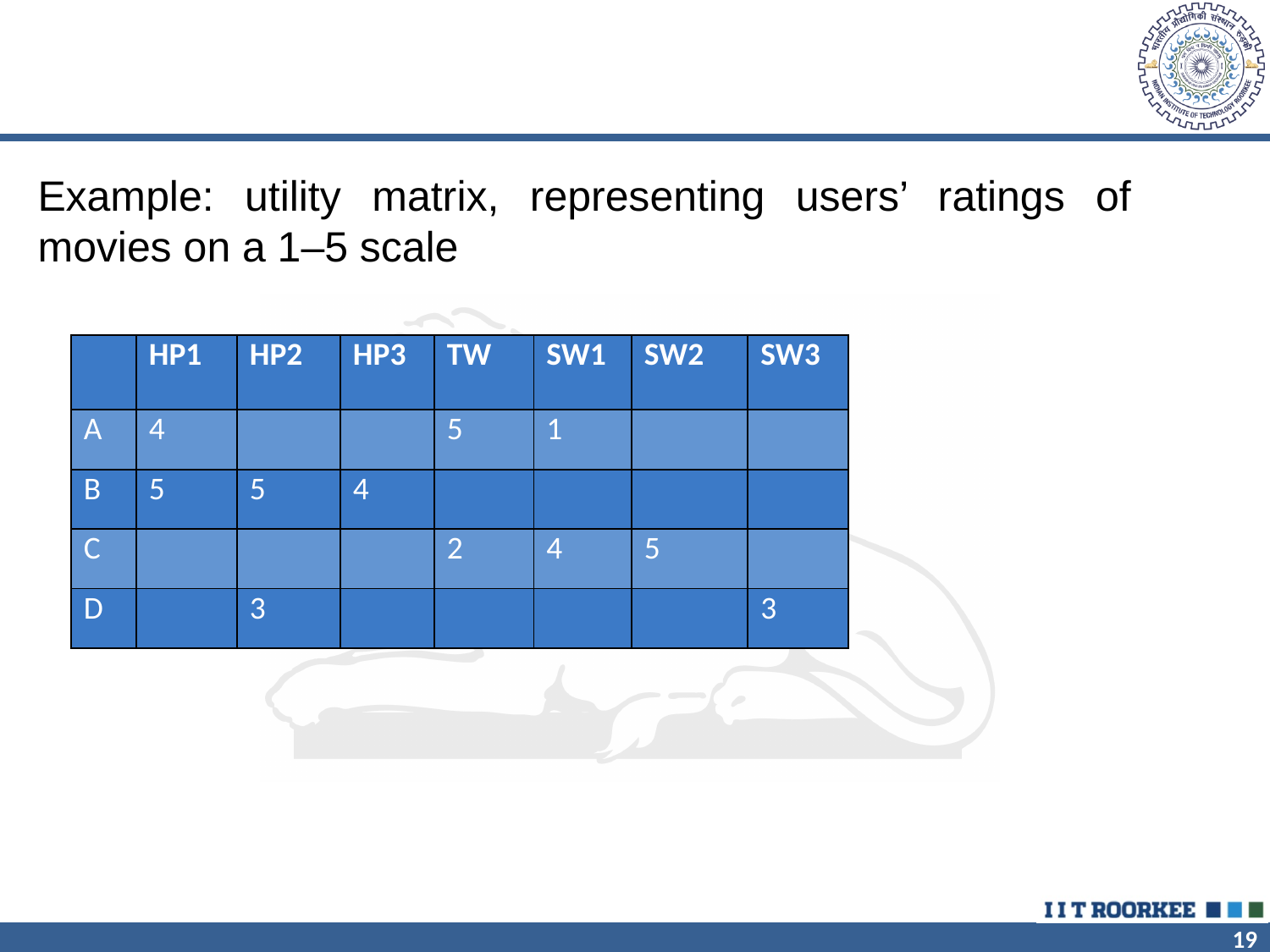

#
Example: utility matrix, representing users’ ratings of movies on a 1–5 scale
|  | HP1 | HP2 | HP3 | TW | SW1 | SW2 | SW3 |
| --- | --- | --- | --- | --- | --- | --- | --- |
| A | 4 |  |  | 5 | 1 |  |  |
| B | 5 | 5 | 4 |  |  |  |  |
| C |  |  |  | 2 | 4 | 5 |  |
| D |  | 3 |  |  |  |  | 3 |